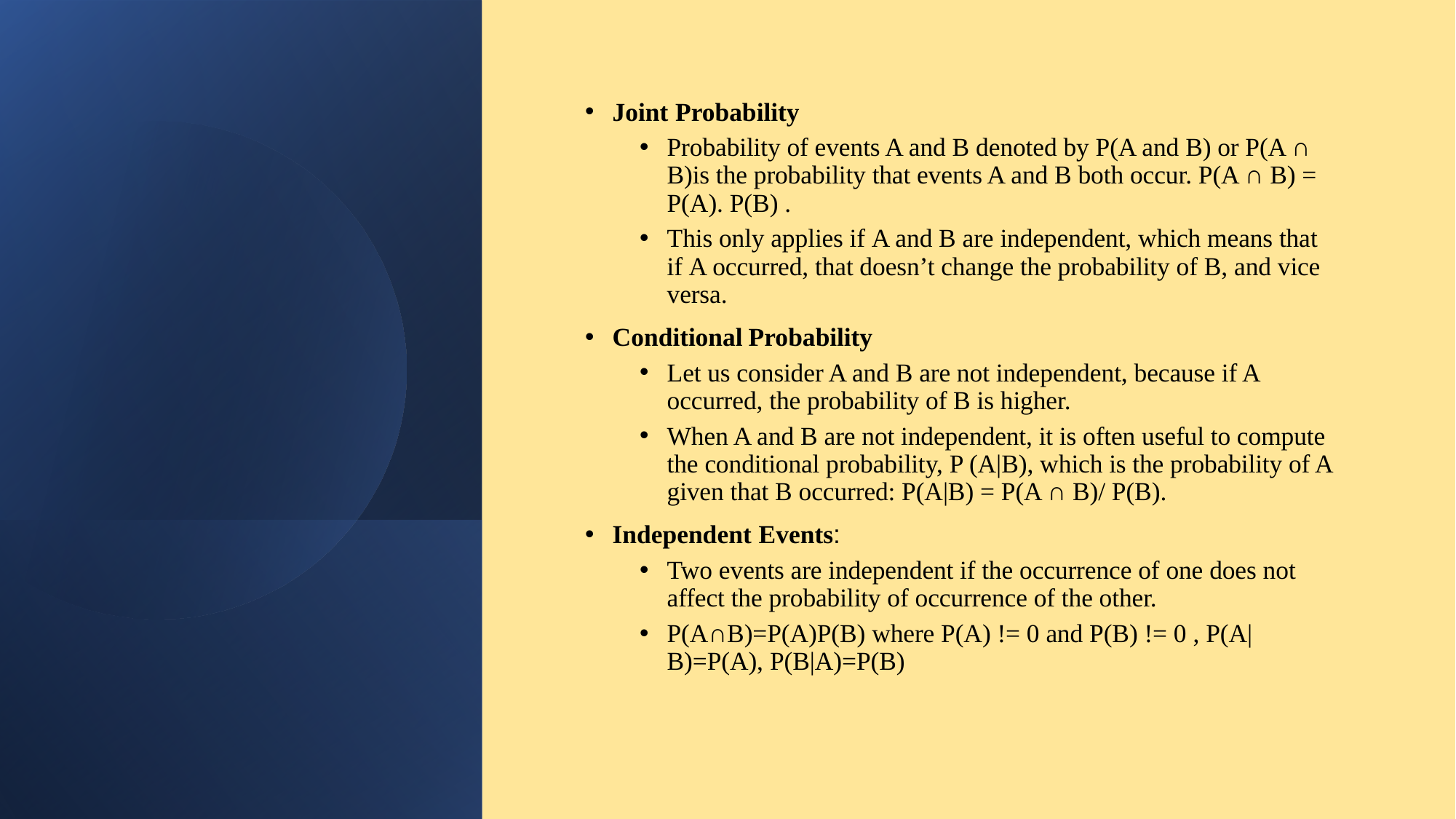

Joint Probability
Probability of events A and B denoted by P(A and B) or P(A ∩ B)is the probability that events A and B both occur. P(A ∩ B) = P(A). P(B) .
This only applies if A and B are independent, which means that if A occurred, that doesn’t change the probability of B, and vice versa.
Conditional Probability
Let us consider A and B are not independent, because if A occurred, the probability of B is higher.
When A and B are not independent, it is often useful to compute the conditional probability, P (A|B), which is the probability of A given that B occurred: P(A|B) = P(A ∩ B)/ P(B).
Independent Events:
Two events are independent if the occurrence of one does not affect the probability of occurrence of the other.
P(A∩B)=P(A)P(B) where P(A) != 0 and P(B) != 0 , P(A|B)=P(A), P(B|A)=P(B)